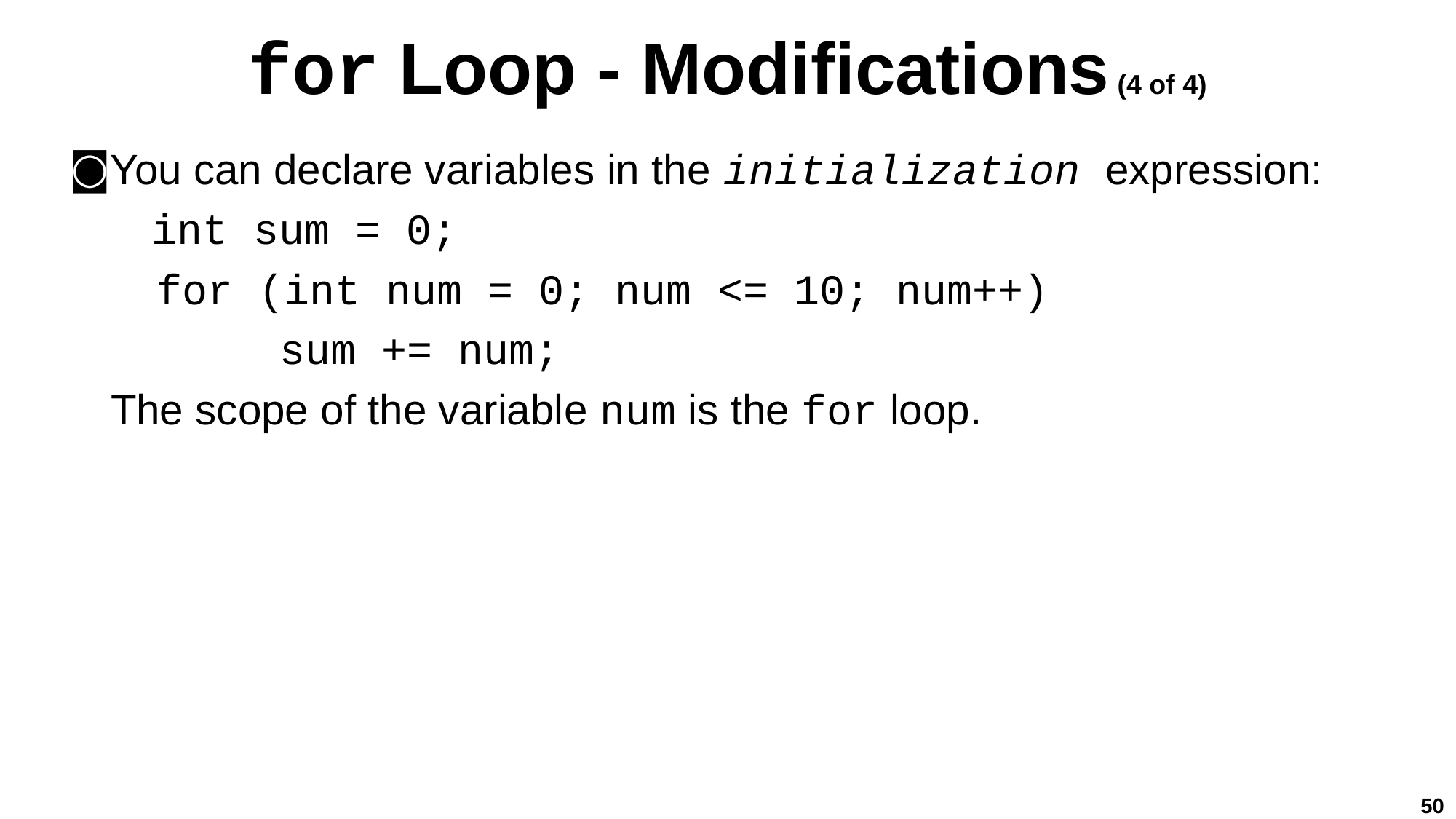

# for Loop - Modifications (4 of 4)
You can declare variables in the initialization expression:
int sum = 0;
for (int num = 0; num <= 10; num++)
sum += num;
The scope of the variable num is the for loop.
50